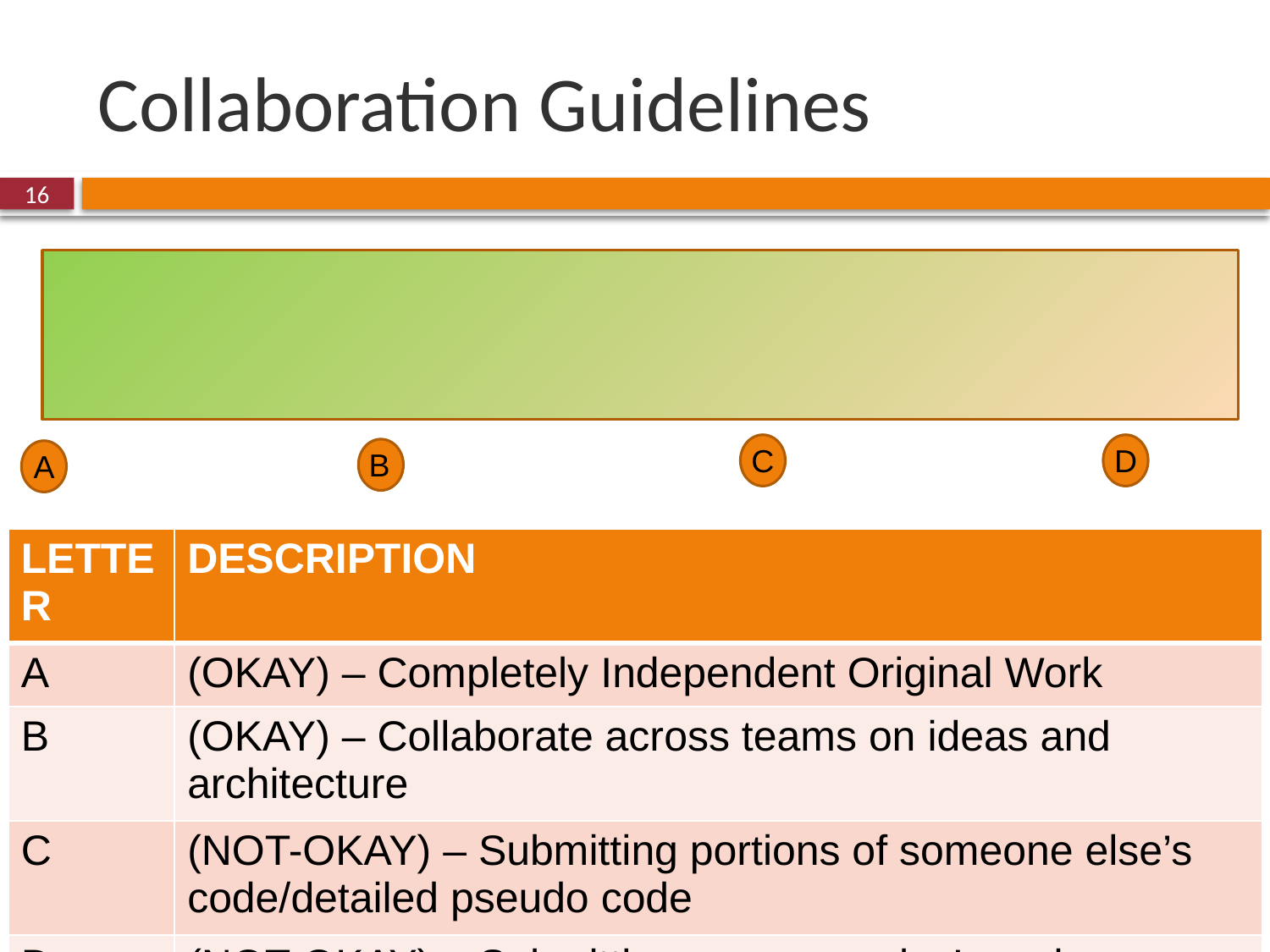

# Collaboration Guidelines
16

C

D

B

A
| LETTER | DESCRIPTION |
| --- | --- |
| A | (OKAY) – Completely Independent Original Work |
| B | (OKAY) – Collaborate across teams on ideas and architecture |
| C | (NOT-OKAY) – Submitting portions of someone else’s code/detailed pseudo code |
| D | (NOT-OKAY) – Submitting someone else’s code as yours |
CSCE-313 Spring 2017